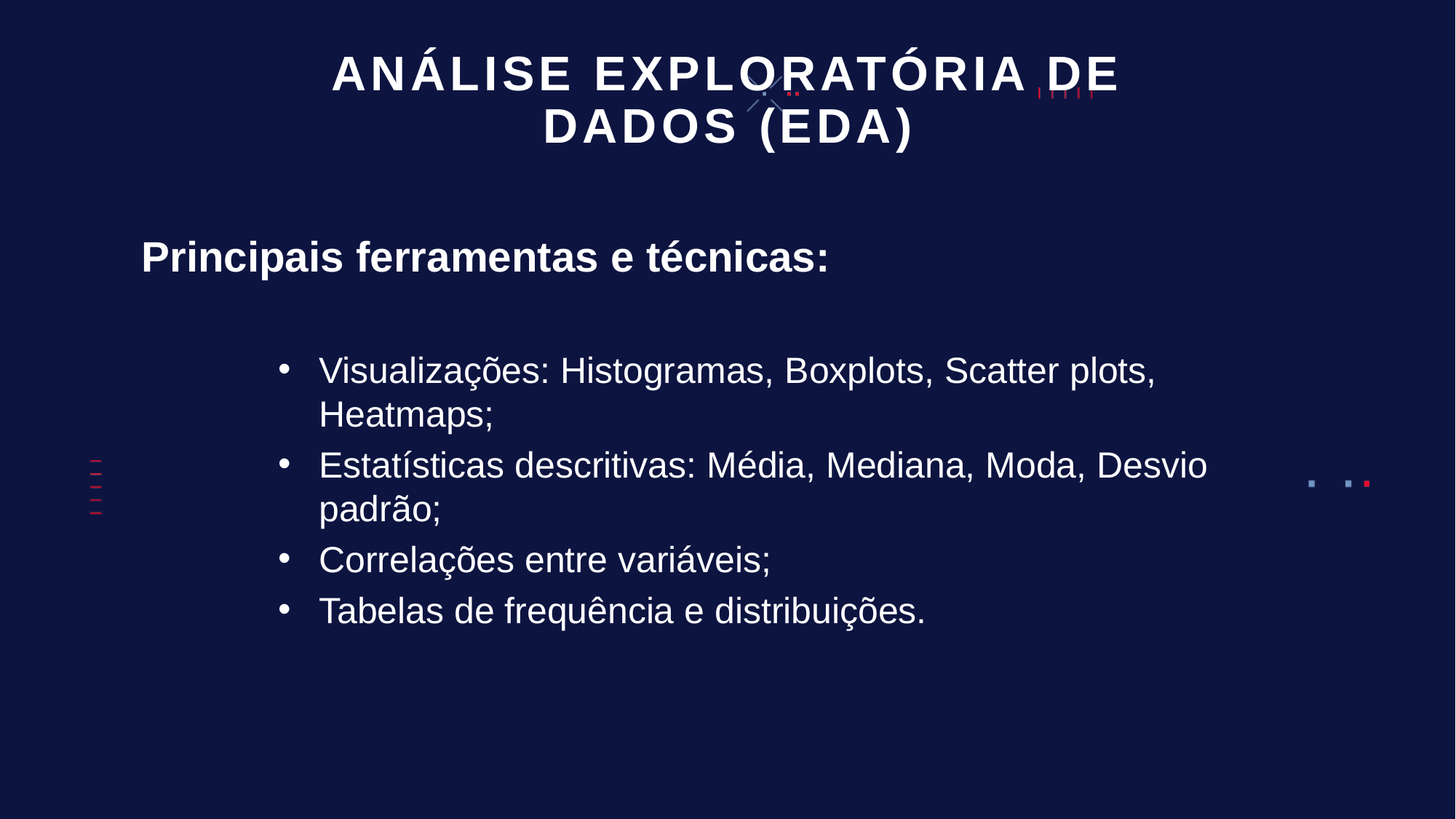

# ANÁLISE EXPLORATÓRIA DE DADOS (EDA)
Principais ferramentas e técnicas:

Visualizações: Histogramas, Boxplots, Scatter plots, Heatmaps;
Estatísticas descritivas: Média, Mediana, Moda, Desvio padrão;
Correlações entre variáveis;
Tabelas de frequência e distribuições.